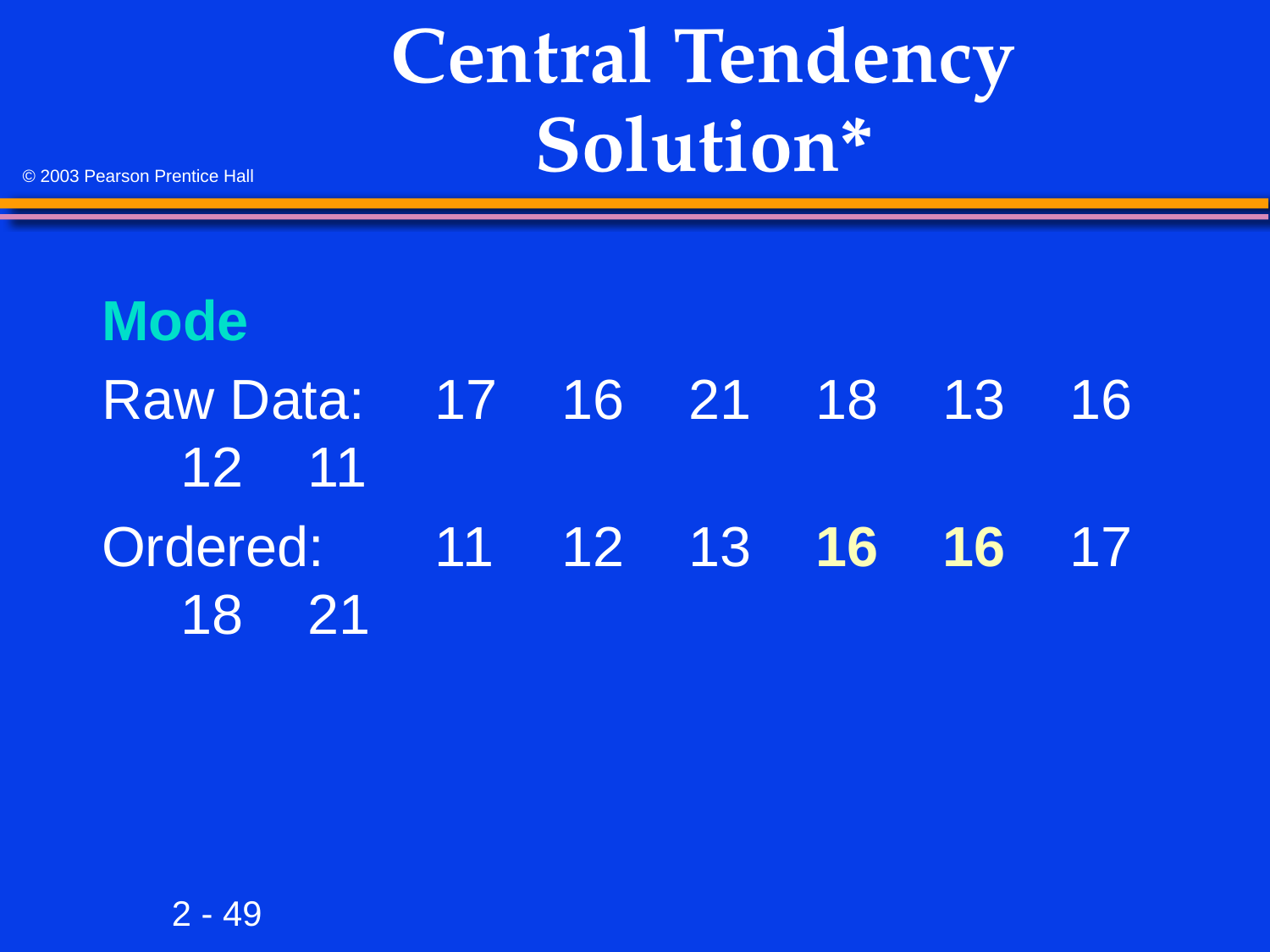

# Central Tendency Solution*
Mode
Raw Data:	17	16	21	18	13	16	12	11
Ordered:	11	12	13	16	16	17	18	21